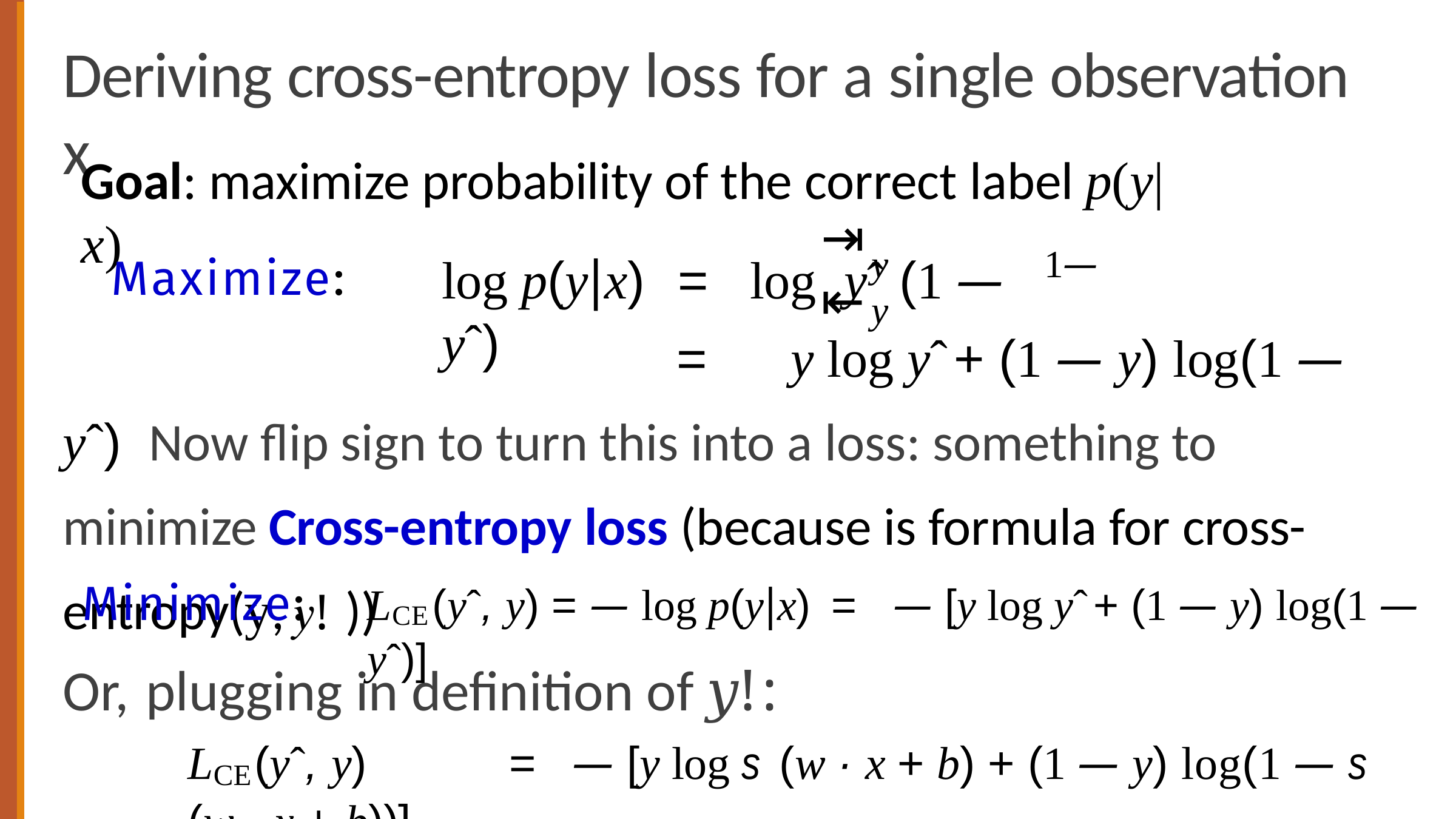

# Deriving cross-entropy loss for a single observation x
Goal: maximize probability of the correct label p(y|x)
⇥	⇤
y	1—y
log p(y|x)	=	log	yˆ	(1 — yˆ)
Maximize:
=	y log yˆ+ (1 — y) log(1 — yˆ) Now flip sign to turn this into a loss: something to minimize Cross-entropy loss (because is formula for cross-entropy(y, 𝑦! ))
LCE(yˆ, y) = — log p(y|x)	=	— [y log yˆ+ (1 — y) log(1 — yˆ)]
Minimize:
Or,	plugging in definition of 𝑦!:
LCE(yˆ, y)	=	— [y log s (w · x + b) + (1 — y) log(1 — s (w · x + b))]